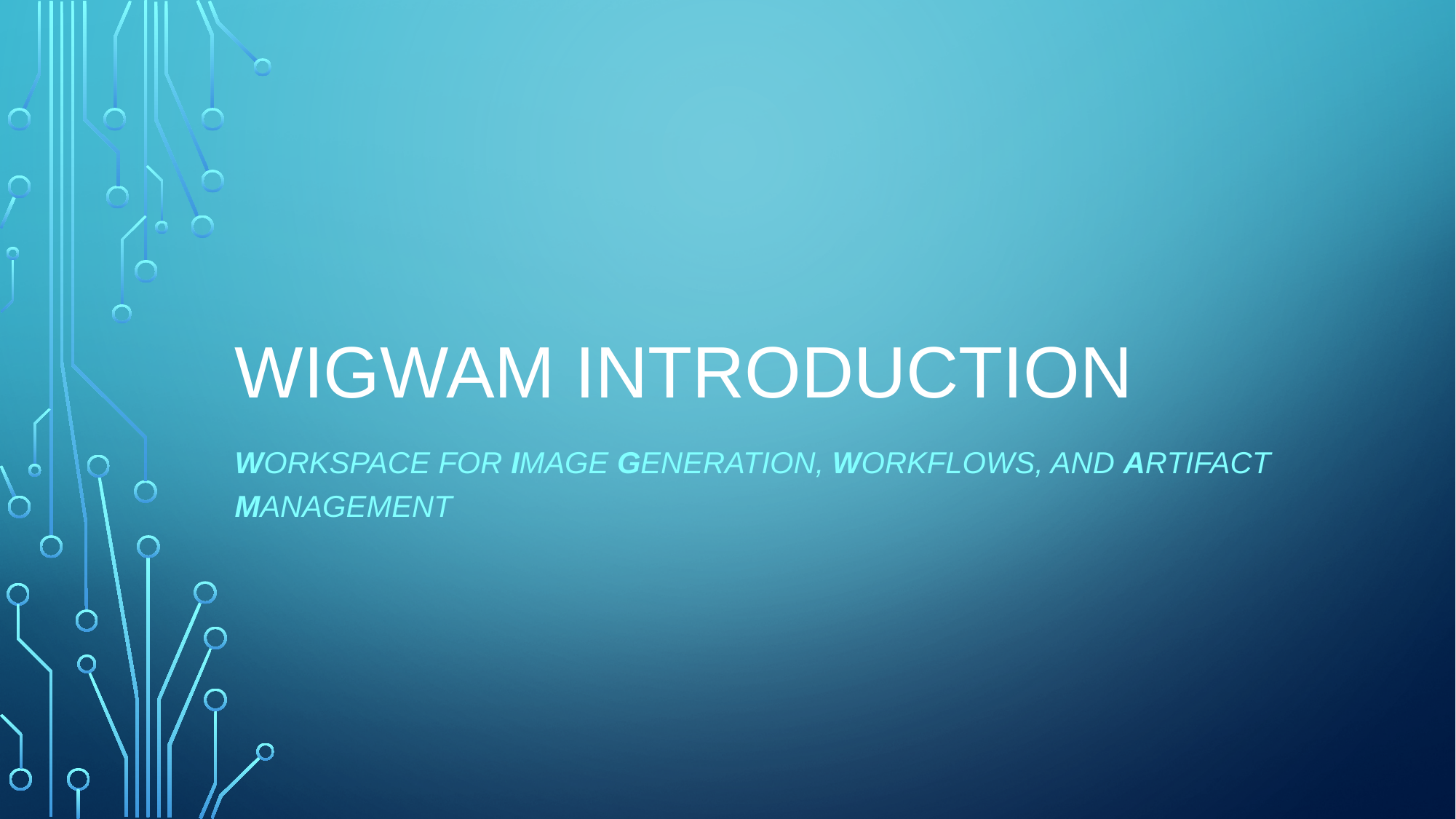

# WIGWAM Introduction
Workspace for Image Generation, Workflows, and Artifact Management